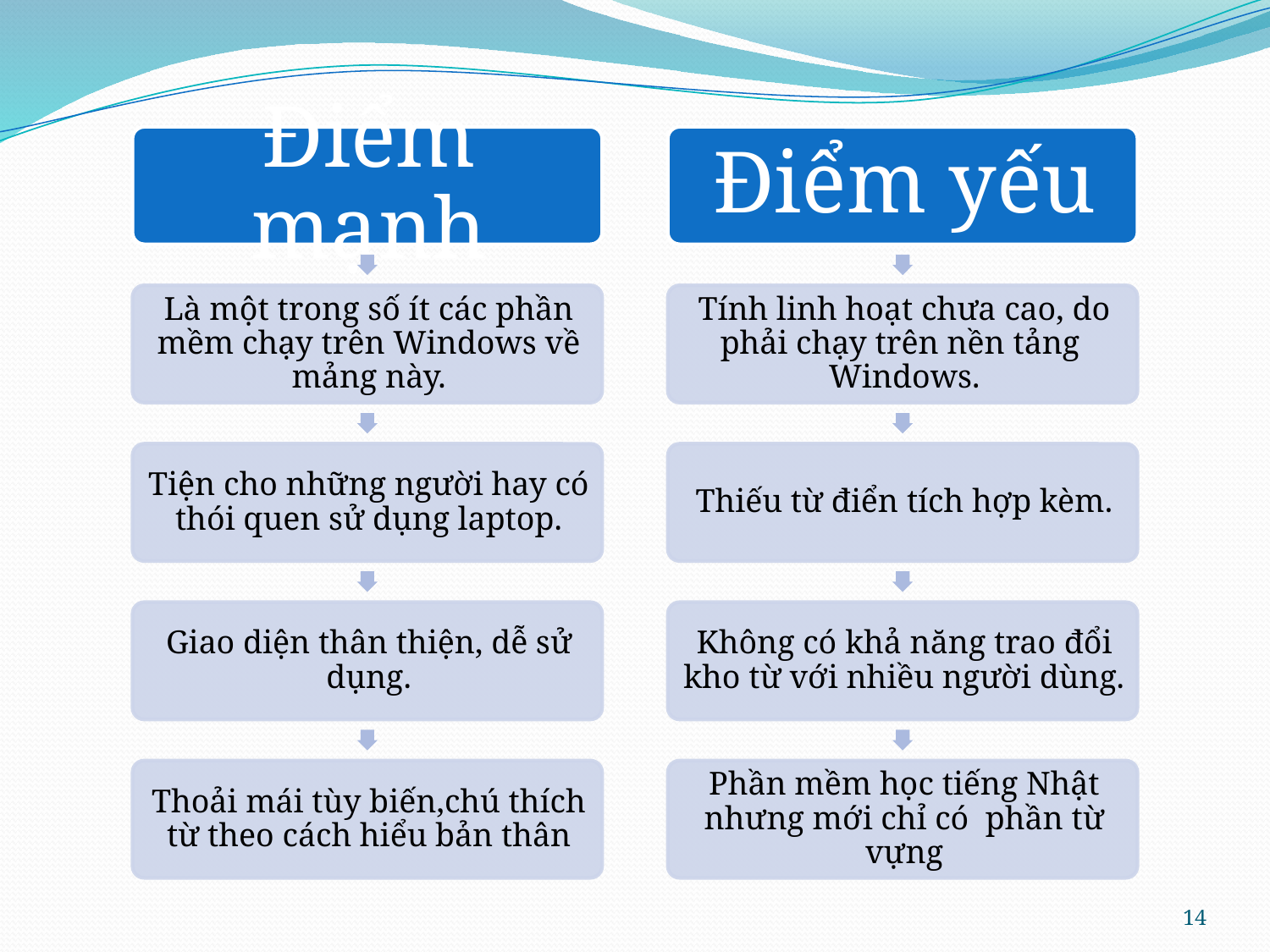

Điểm mạnh
Là một trong số ít các phần mềm chạy trên Windows về mảng này.
Tiện cho những người hay có thói quen sử dụng laptop.
Giao diện thân thiện, dễ sử dụng.
Thoải mái tùy biến,chú thích từ theo cách hiểu bản thân
Điểm yếu
Tính linh hoạt chưa cao, do phải chạy trên nền tảng  Windows.
Thiếu từ điển tích hợp kèm.
Không có khả năng trao đổi kho từ với nhiều người dùng.
Phần mềm học tiếng Nhật nhưng mới chỉ có  phần từ vựng
14